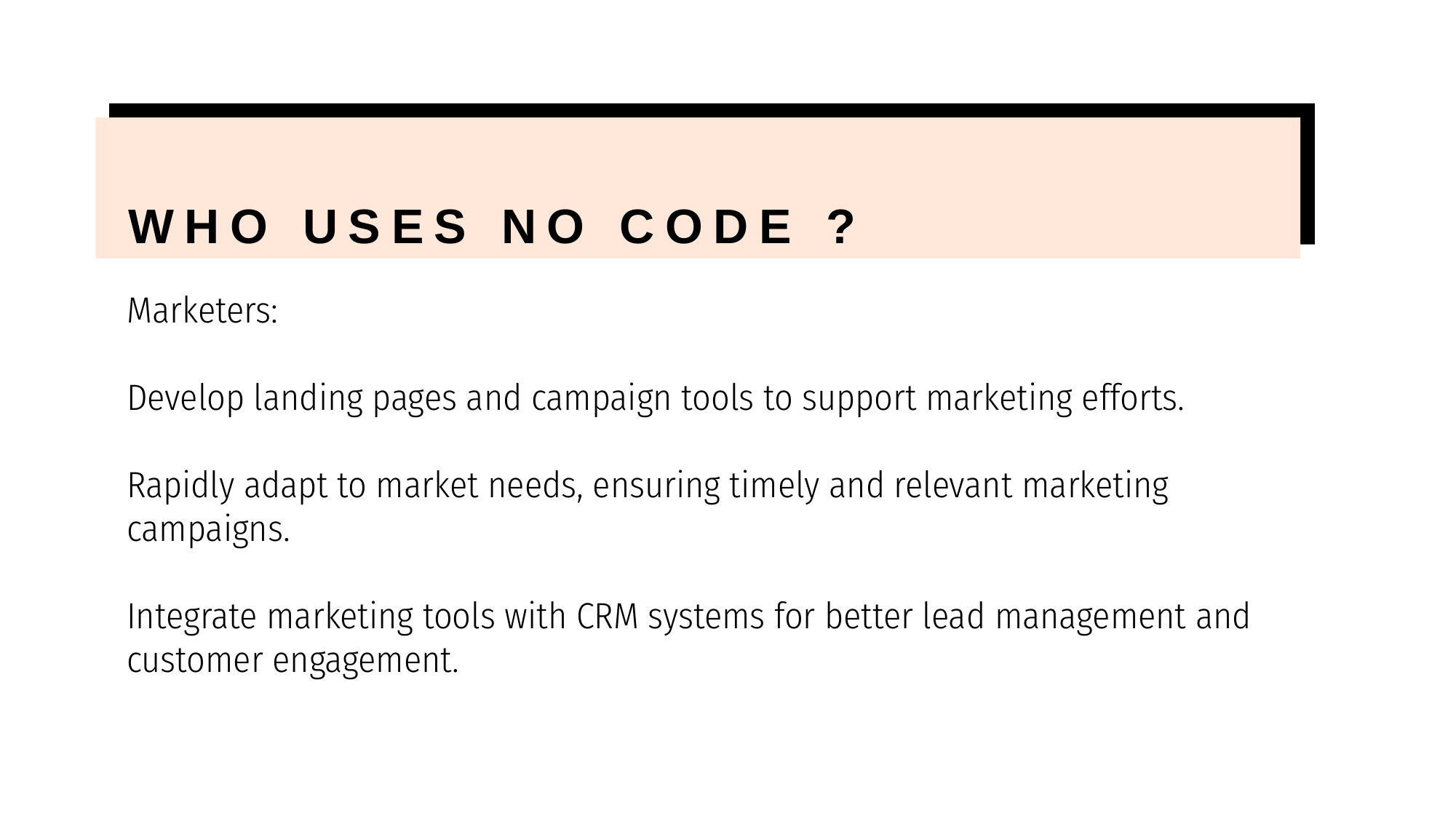

# Who uses no code ?
Marketers:

Develop landing pages and campaign tools to support marketing efforts.

Rapidly adapt to market needs, ensuring timely and relevant marketing campaigns.

Integrate marketing tools with CRM systems for better lead management and customer engagement.